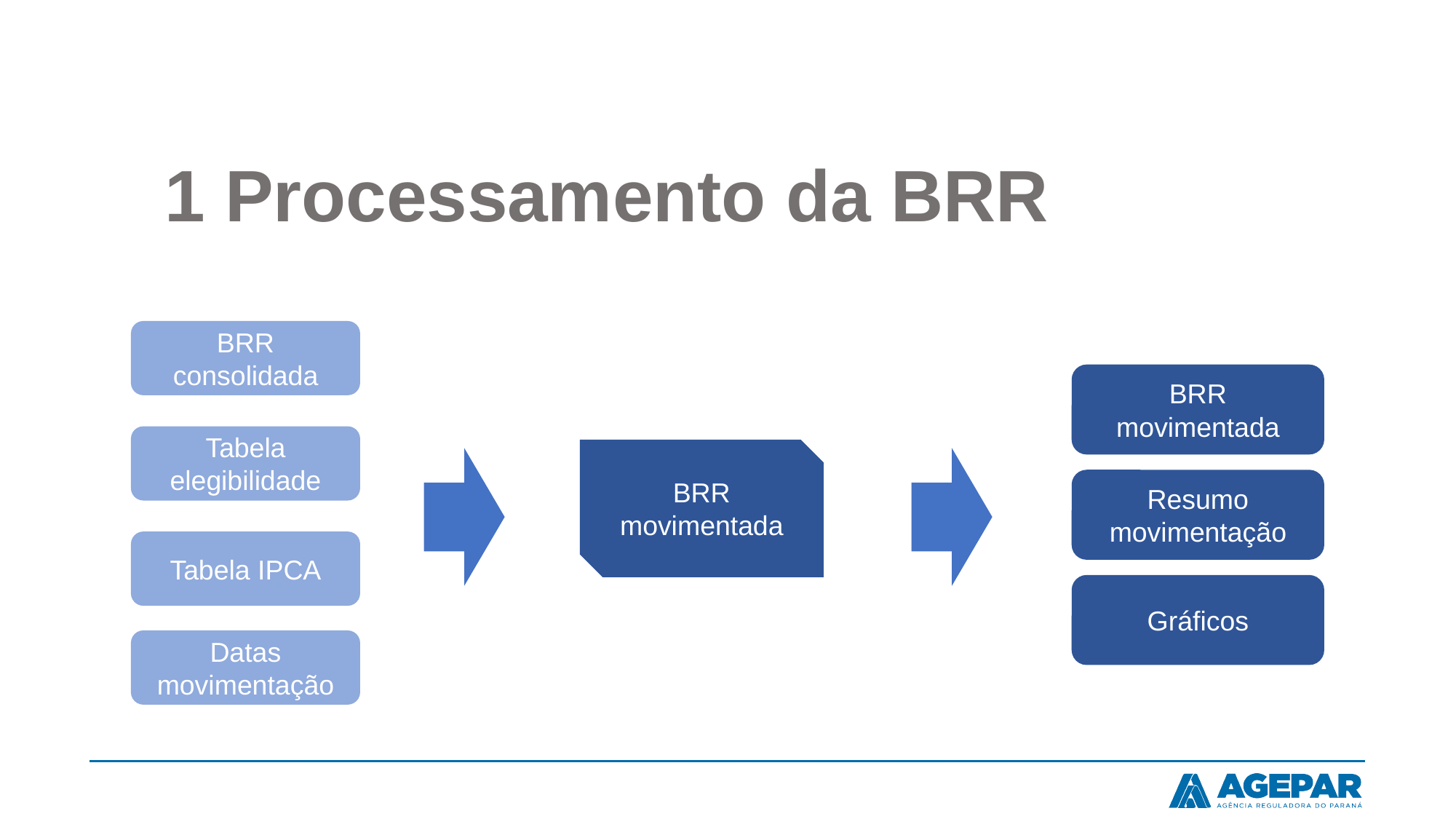

1 Processamento da BRR
BRR consolidada
BRR movimentada
Tabela elegibilidade
BRR movimentada

Resumo movimentação
Tabela IPCA
Gráficos
Datas movimentação